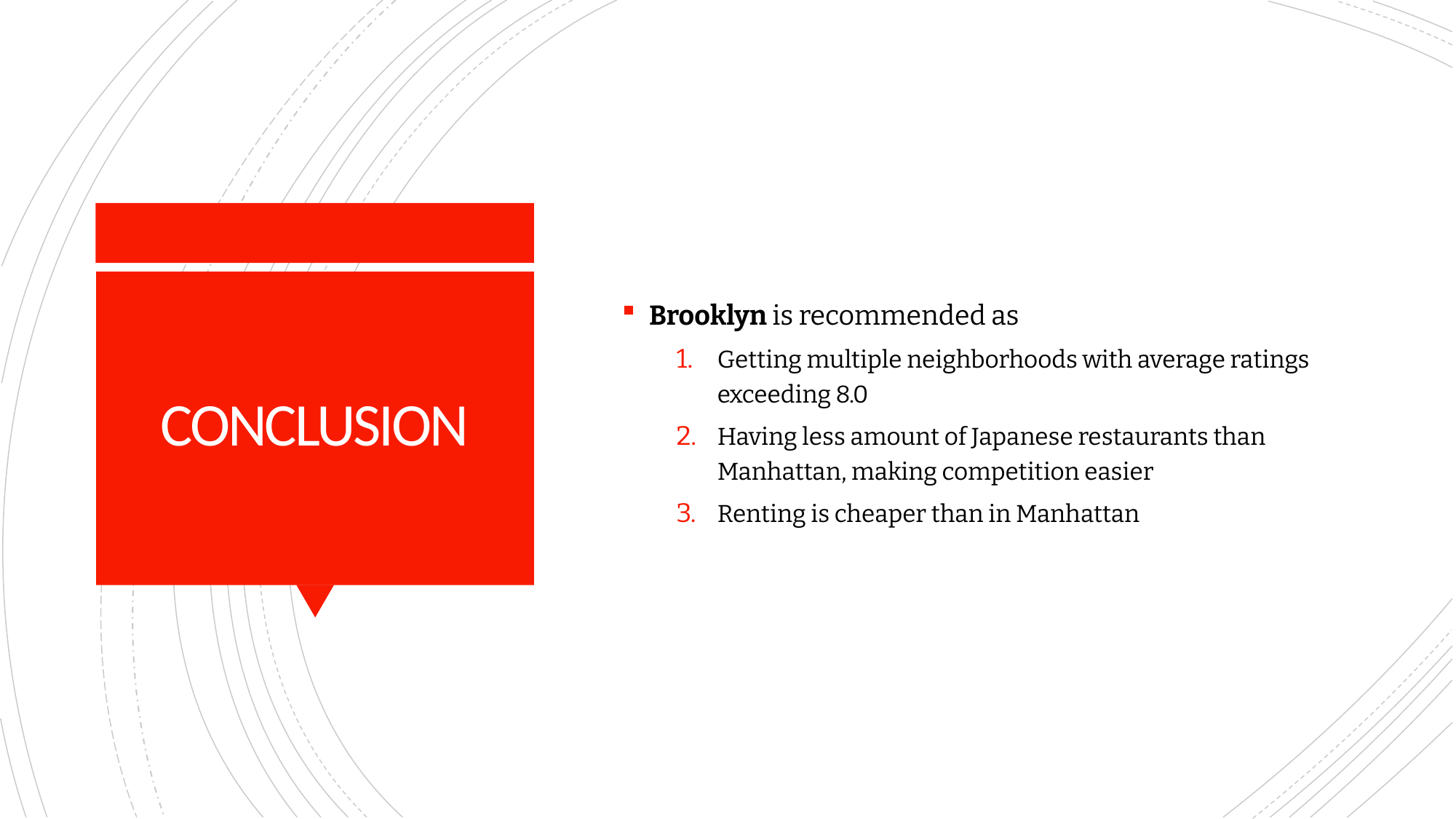

Brooklyn is recommended as
Getting multiple neighborhoods with average ratings exceeding 8.0
Having less amount of Japanese restaurants than Manhattan, making competition easier
Renting is cheaper than in Manhattan
# CONCLUSION